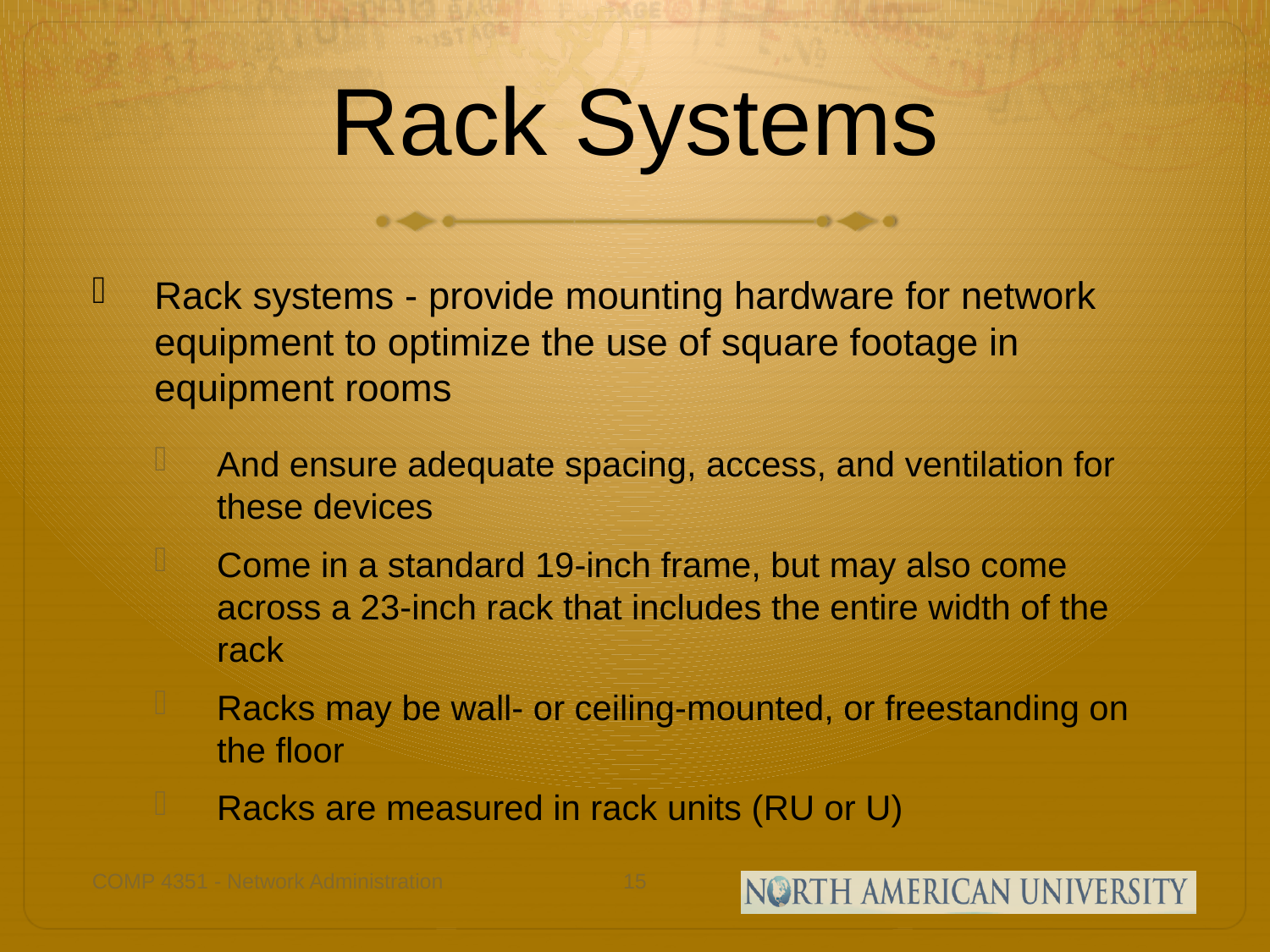

# Rack Systems
Rack systems - provide mounting hardware for network equipment to optimize the use of square footage in equipment rooms
And ensure adequate spacing, access, and ventilation for these devices
Come in a standard 19-inch frame, but may also come across a 23-inch rack that includes the entire width of the rack
Racks may be wall- or ceiling-mounted, or freestanding on the floor
Racks are measured in rack units (RU or U)
COMP 4351 - Network Administration
15